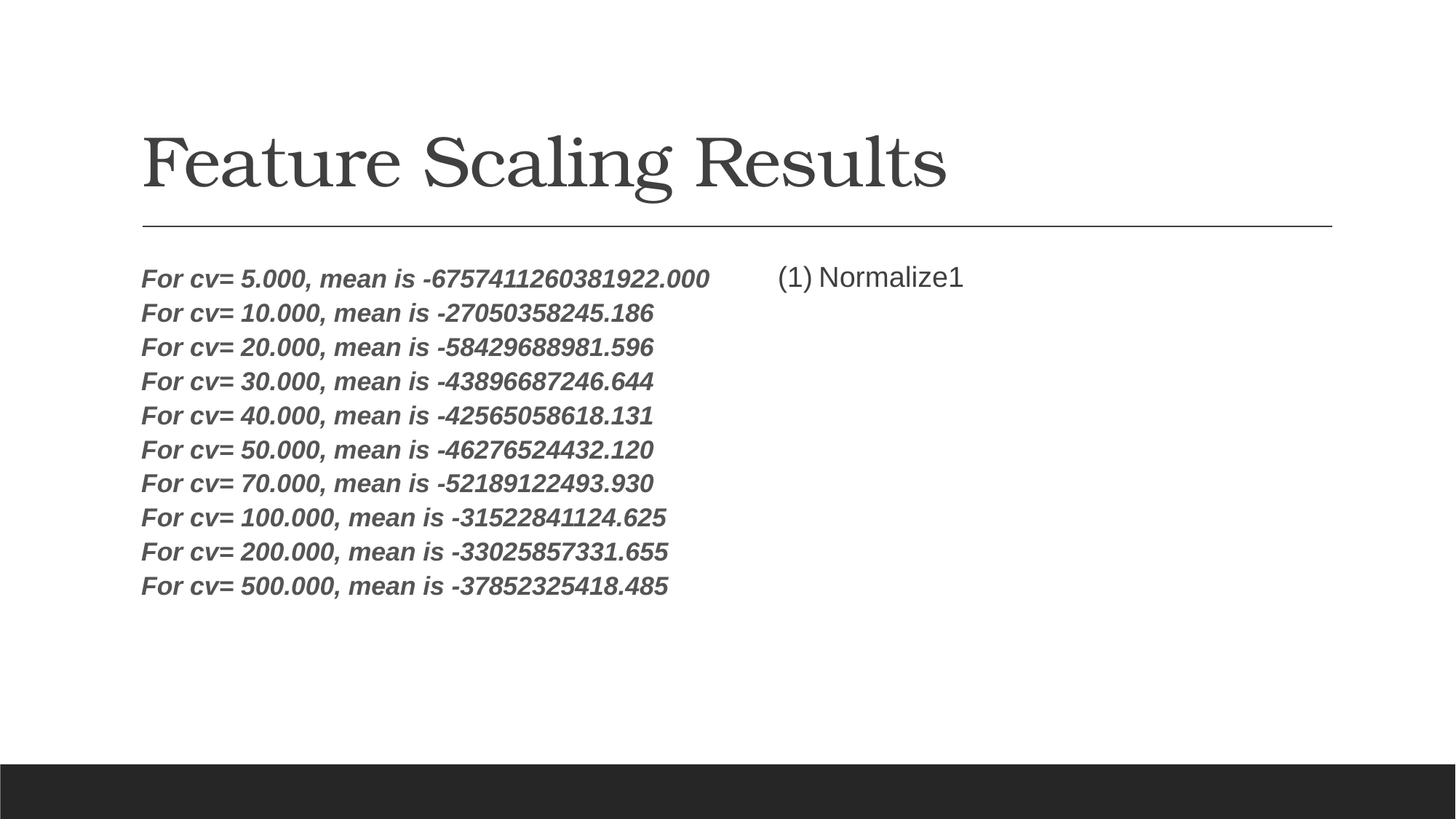

# Feature Scaling Results
For cv= 5.000, mean is -6757411260381922.000
For cv= 10.000, mean is -27050358245.186
For cv= 20.000, mean is -58429688981.596
For cv= 30.000, mean is -43896687246.644
For cv= 40.000, mean is -42565058618.131
For cv= 50.000, mean is -46276524432.120
For cv= 70.000, mean is -52189122493.930
For cv= 100.000, mean is -31522841124.625
For cv= 200.000, mean is -33025857331.655
For cv= 500.000, mean is -37852325418.485

Normalize1